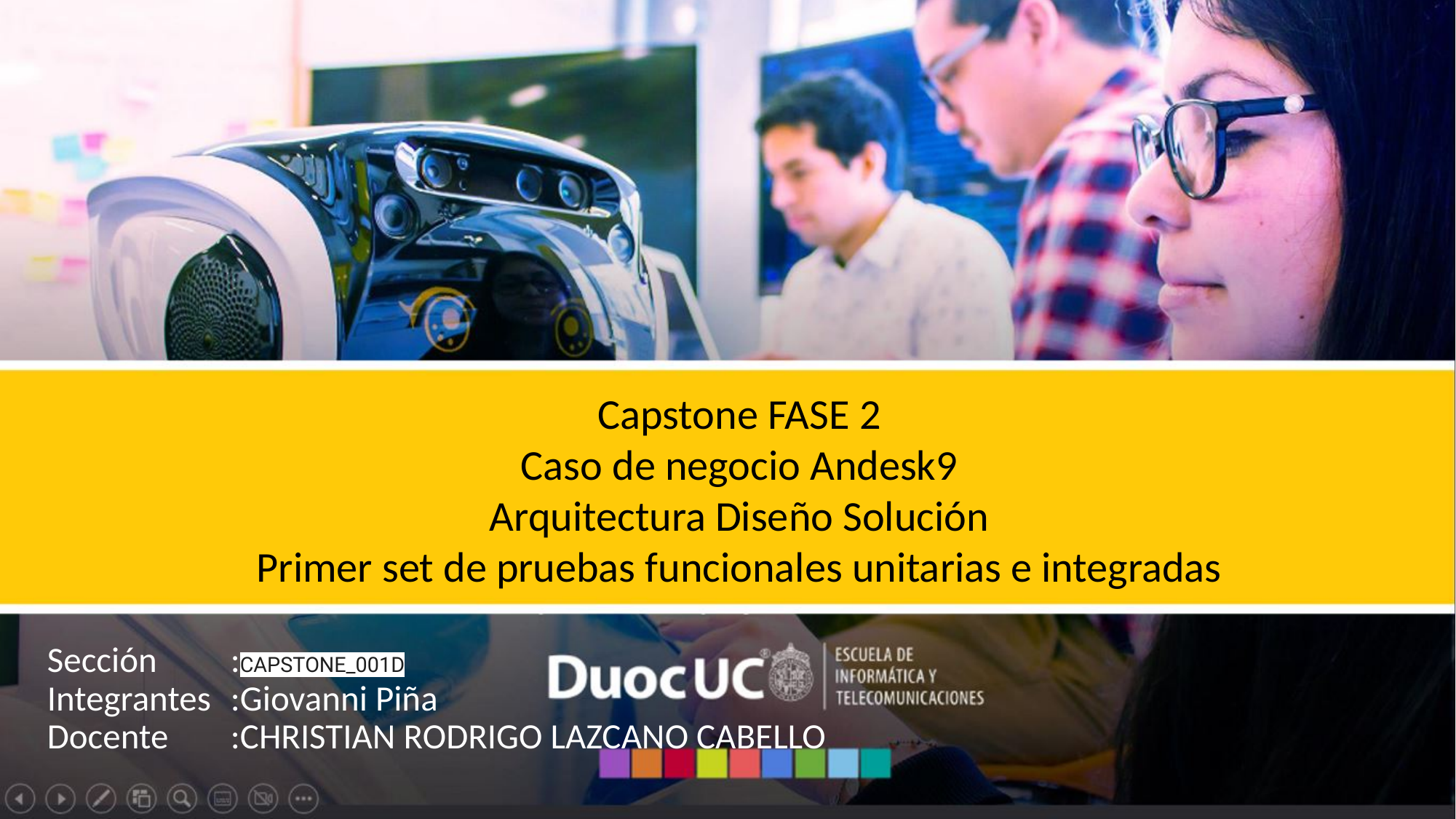

Capstone FASE 2
Caso de negocio Andesk9
Arquitectura Diseño Solución
Primer set de pruebas funcionales unitarias e integradas
Sección	:CAPSTONE_001D
Integrantes	:Giovanni Piña
Docente	:CHRISTIAN RODRIGO LAZCANO CABELLO